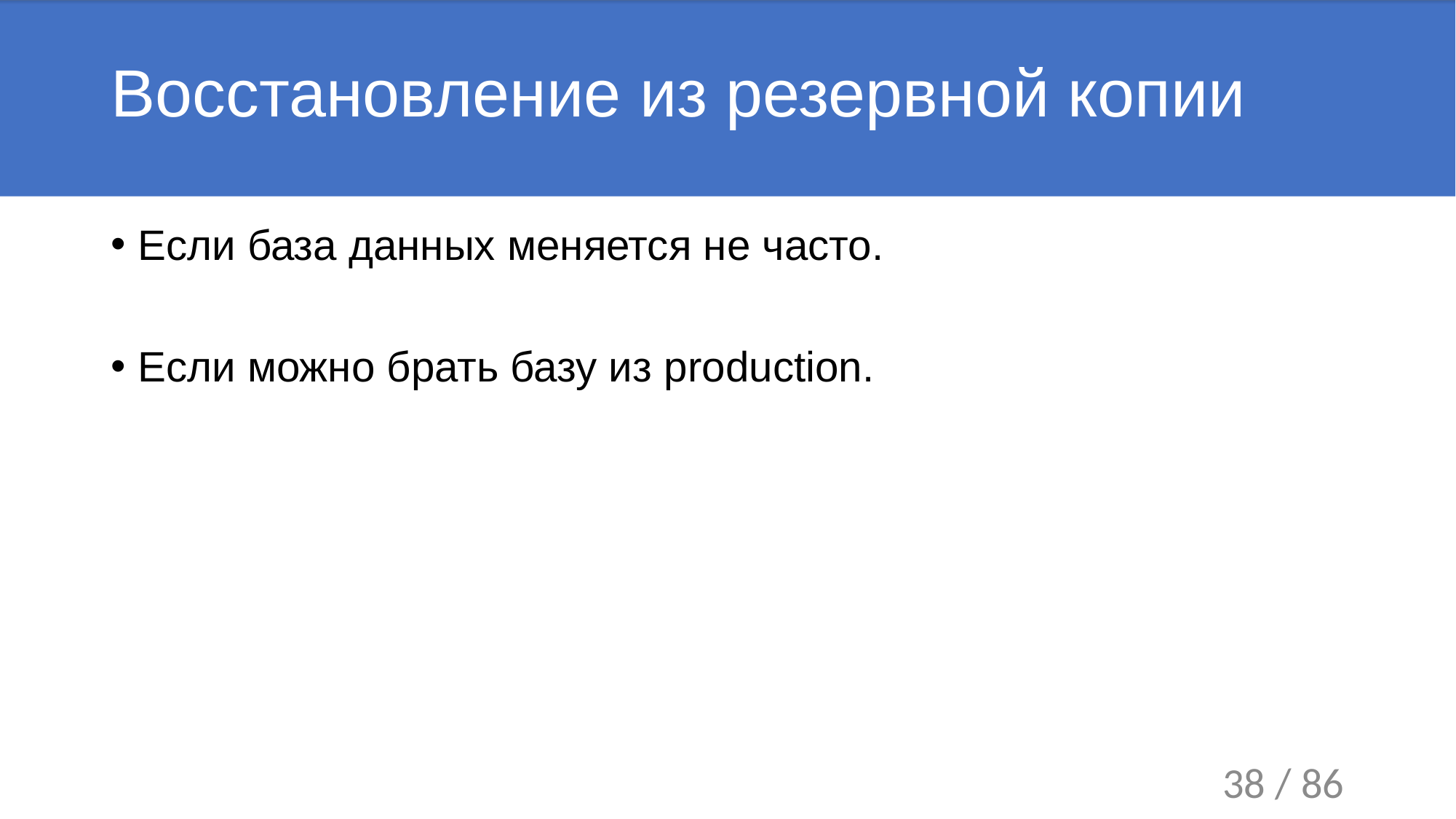

# Восстановление из резервной копии
Если база данных меняется не часто.

Если можно брать базу из production.
38